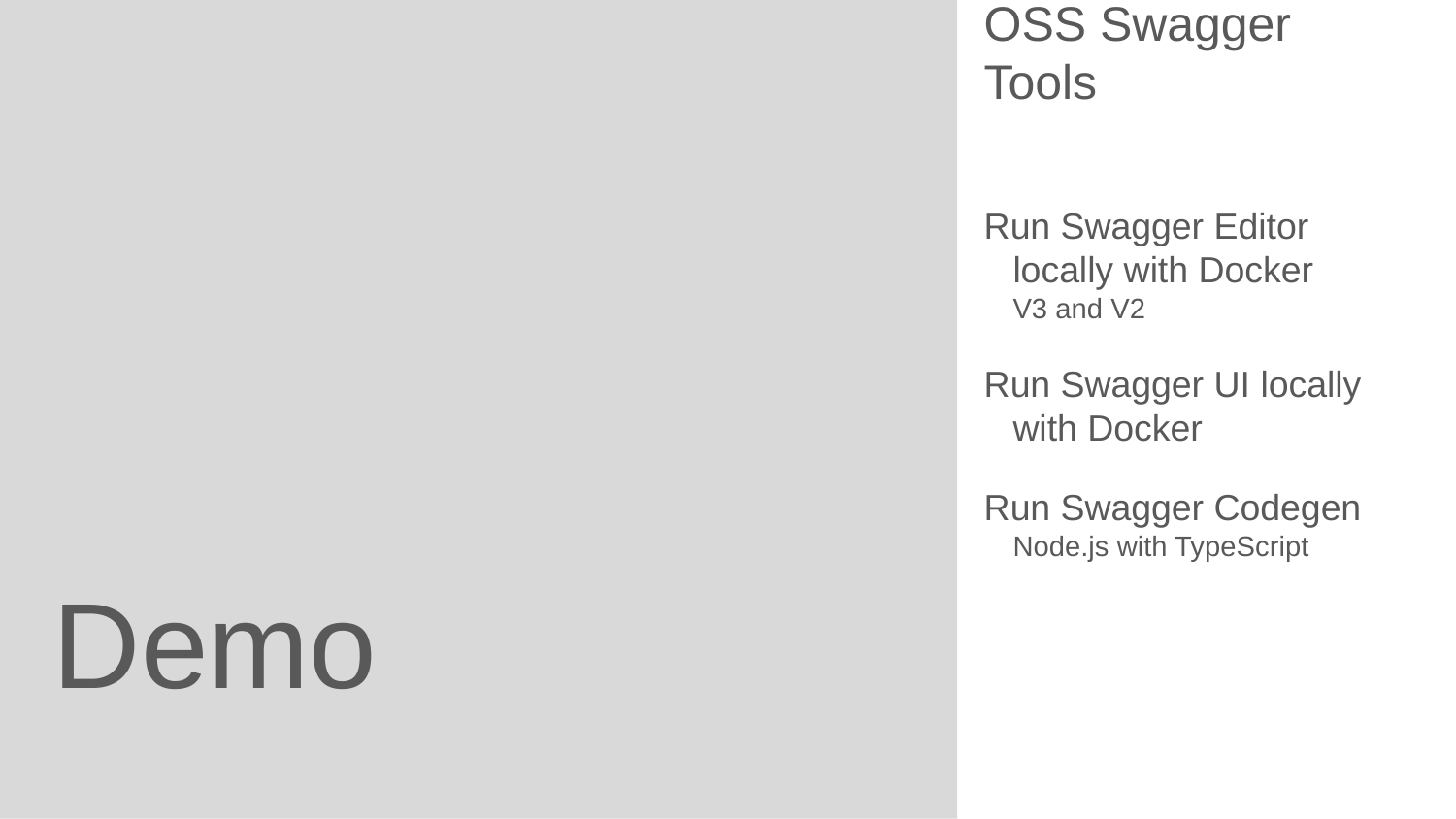

OSS Swagger Tools

Run Swagger Editor locally with Docker
V3 and V2
Run Swagger UI locally with Docker
Run Swagger Codegen
Node.js with TypeScript